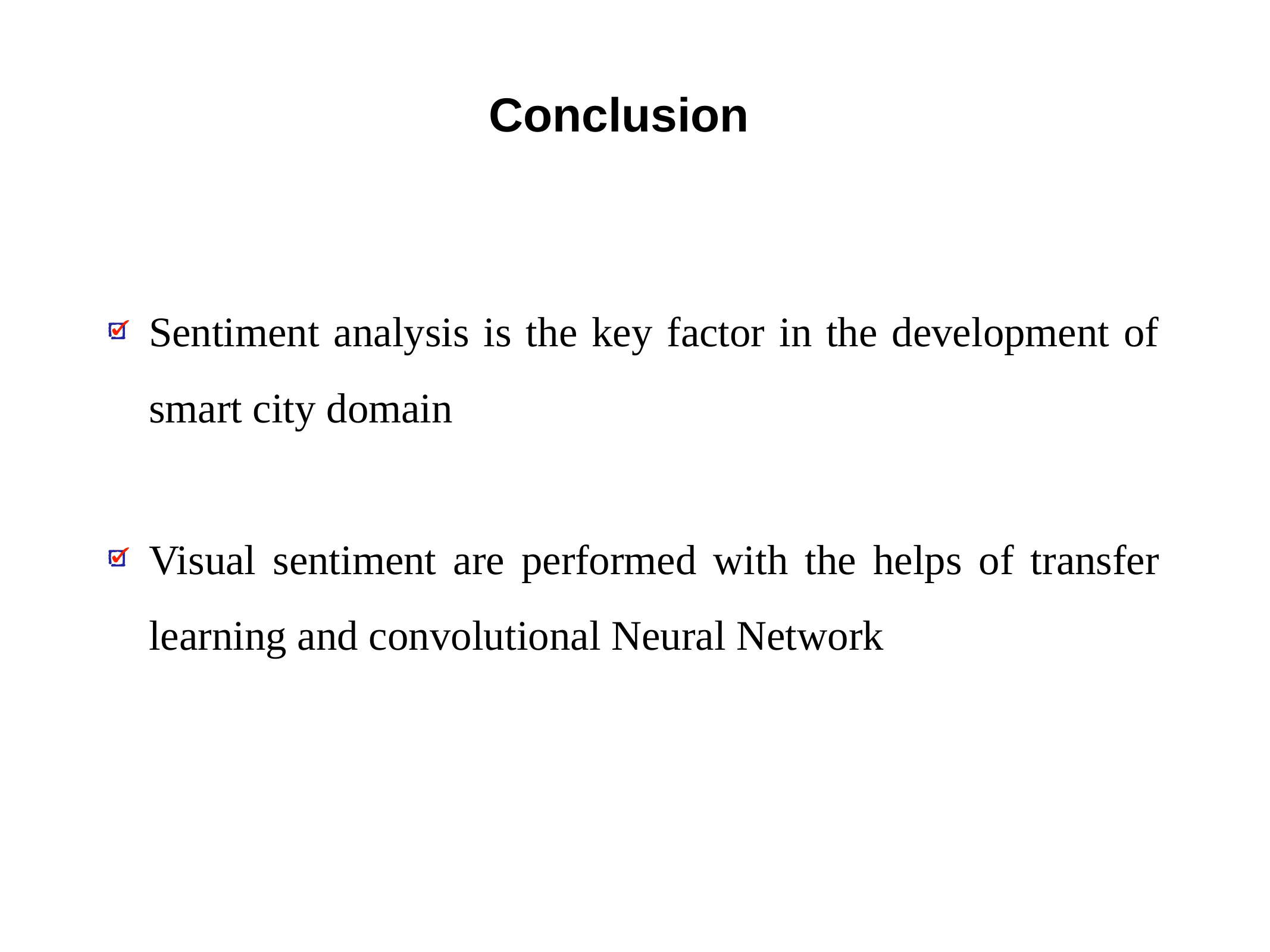

# Conclusion
Sentiment analysis is the key factor in the development of smart city domain

Visual sentiment are performed with the helps of transfer learning and convolutional Neural Network
14